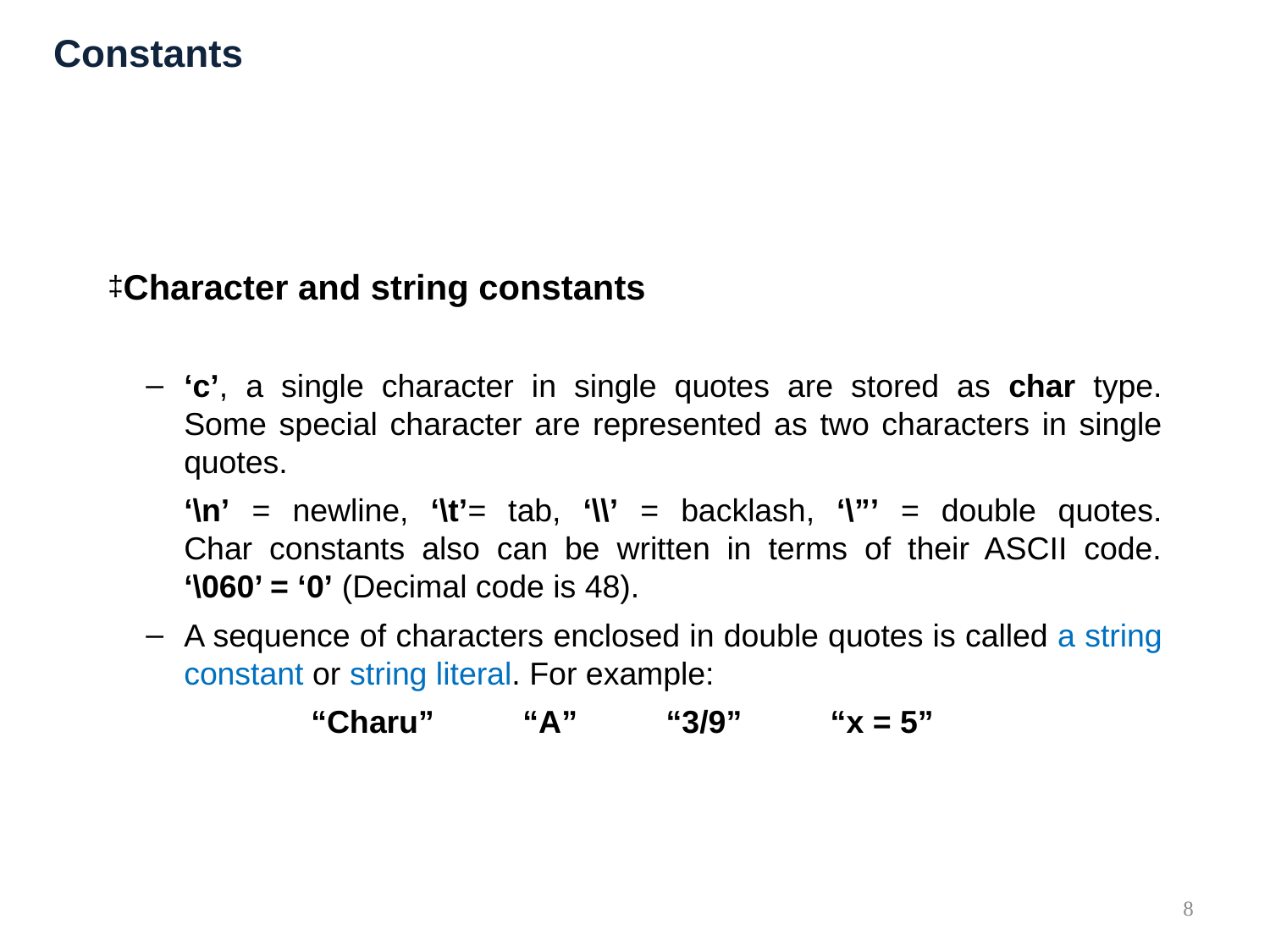

# Constants
Character and string constants
‘c’, a single character in single quotes are stored as char type.
Some special character are represented as two characters in single quotes.
	‘\n’ = newline, ‘\t’= tab, ‘\\’ = backlash, ‘\”’ = double quotes.
Char constants also can be written in terms of their ASCII code.
‘\060’ = ‘0’ (Decimal code is 48).
A sequence of characters enclosed in double quotes is called a string constant or string literal. For example:
		“Charu”          “A”          “3/9”          “x = 5”
8